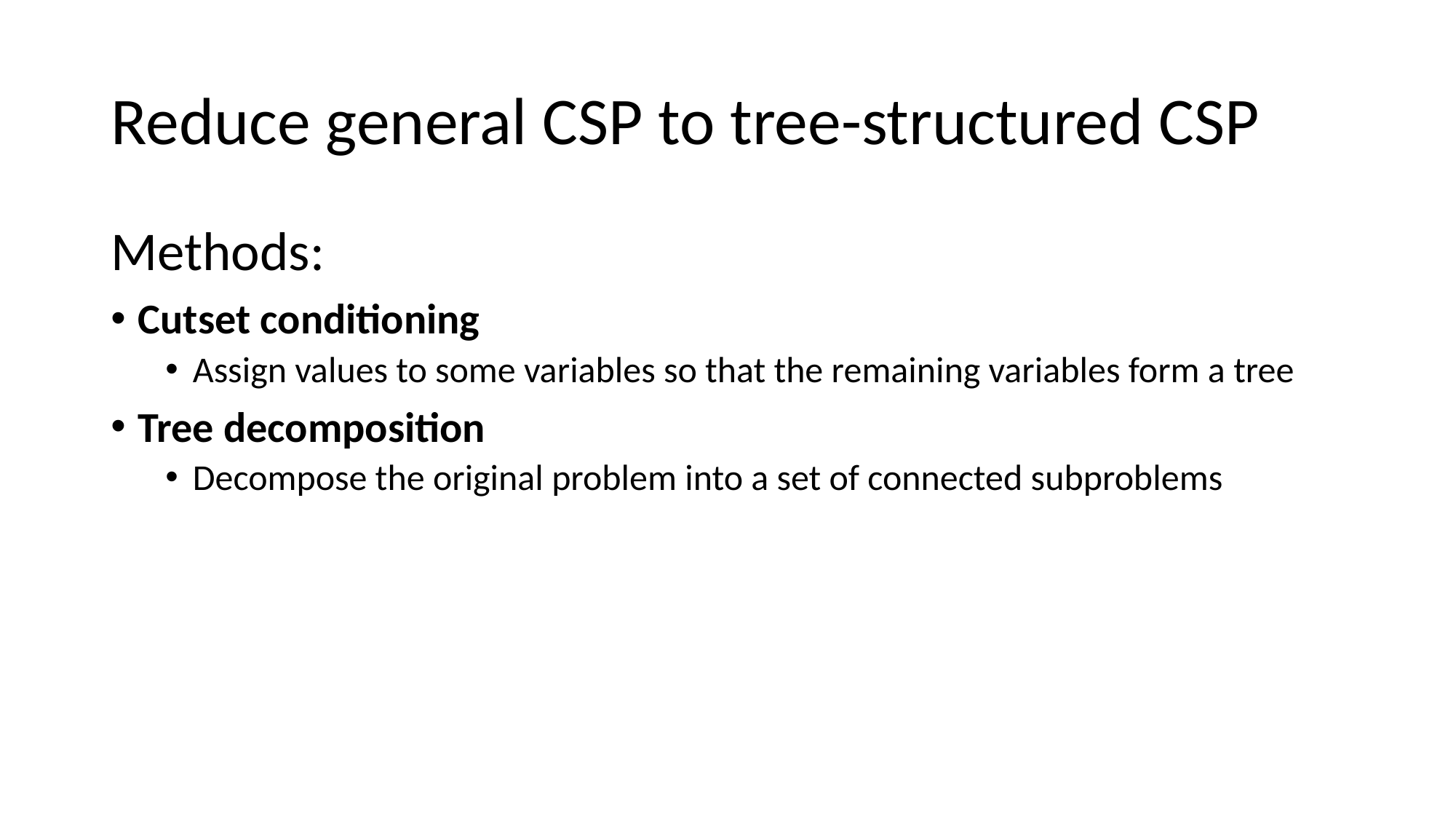

# Reduce general CSP to tree-structured CSP
Methods:
Cutset conditioning
Assign values to some variables so that the remaining variables form a tree
Tree decomposition
Decompose the original problem into a set of connected subproblems